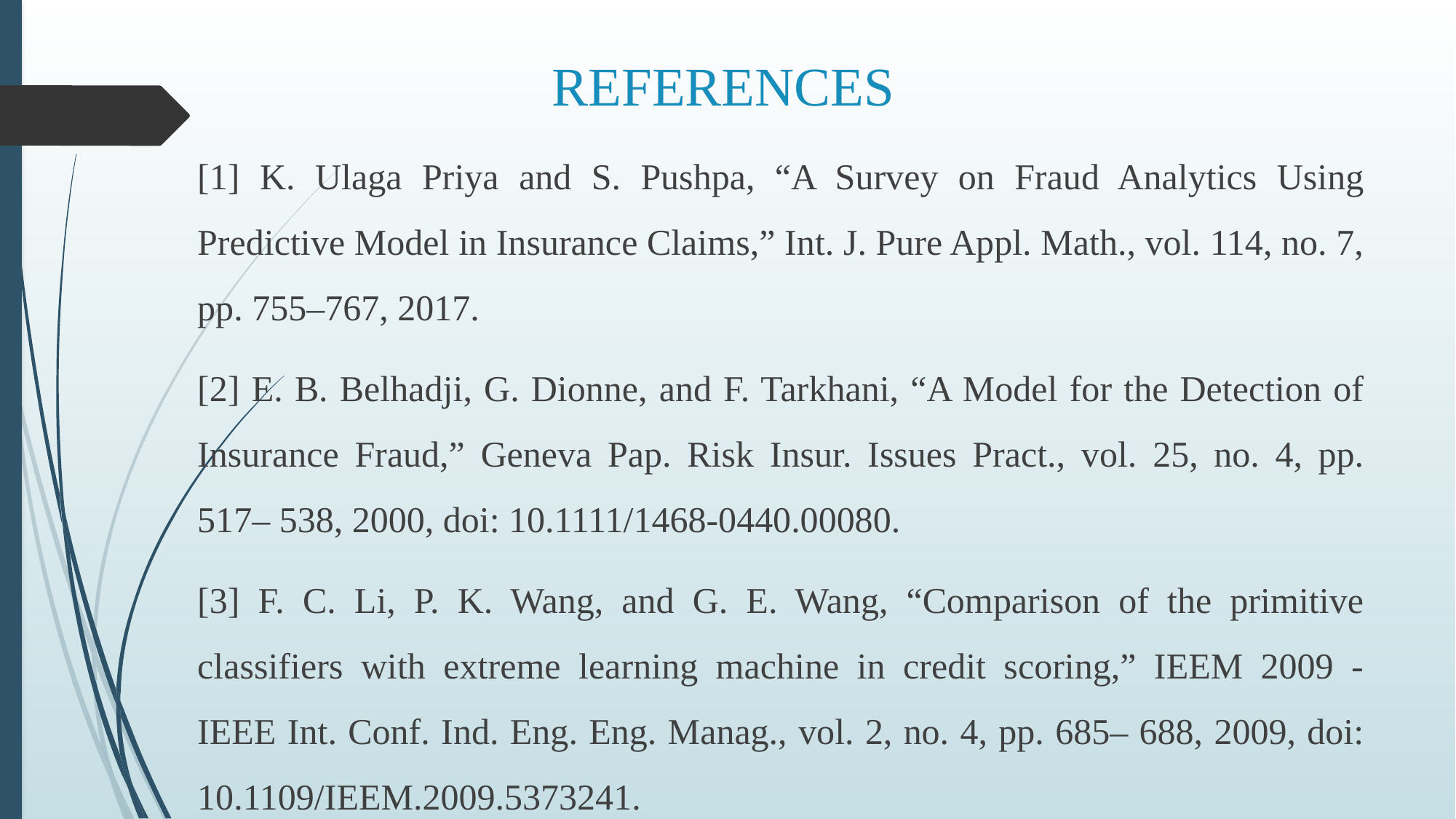

# REFERENCES
[1] K. Ulaga Priya and S. Pushpa, “A Survey on Fraud Analytics Using Predictive Model in Insurance Claims,” Int. J. Pure Appl. Math., vol. 114, no. 7, pp. 755–767, 2017.
[2] E. B. Belhadji, G. Dionne, and F. Tarkhani, “A Model for the Detection of Insurance Fraud,” Geneva Pap. Risk Insur. Issues Pract., vol. 25, no. 4, pp. 517– 538, 2000, doi: 10.1111/1468-0440.00080.
[3] F. C. Li, P. K. Wang, and G. E. Wang, “Comparison of the primitive classifiers with extreme learning machine in credit scoring,” IEEM 2009 - IEEE Int. Conf. Ind. Eng. Eng. Manag., vol. 2, no. 4, pp. 685– 688, 2009, doi: 10.1109/IEEM.2009.5373241.